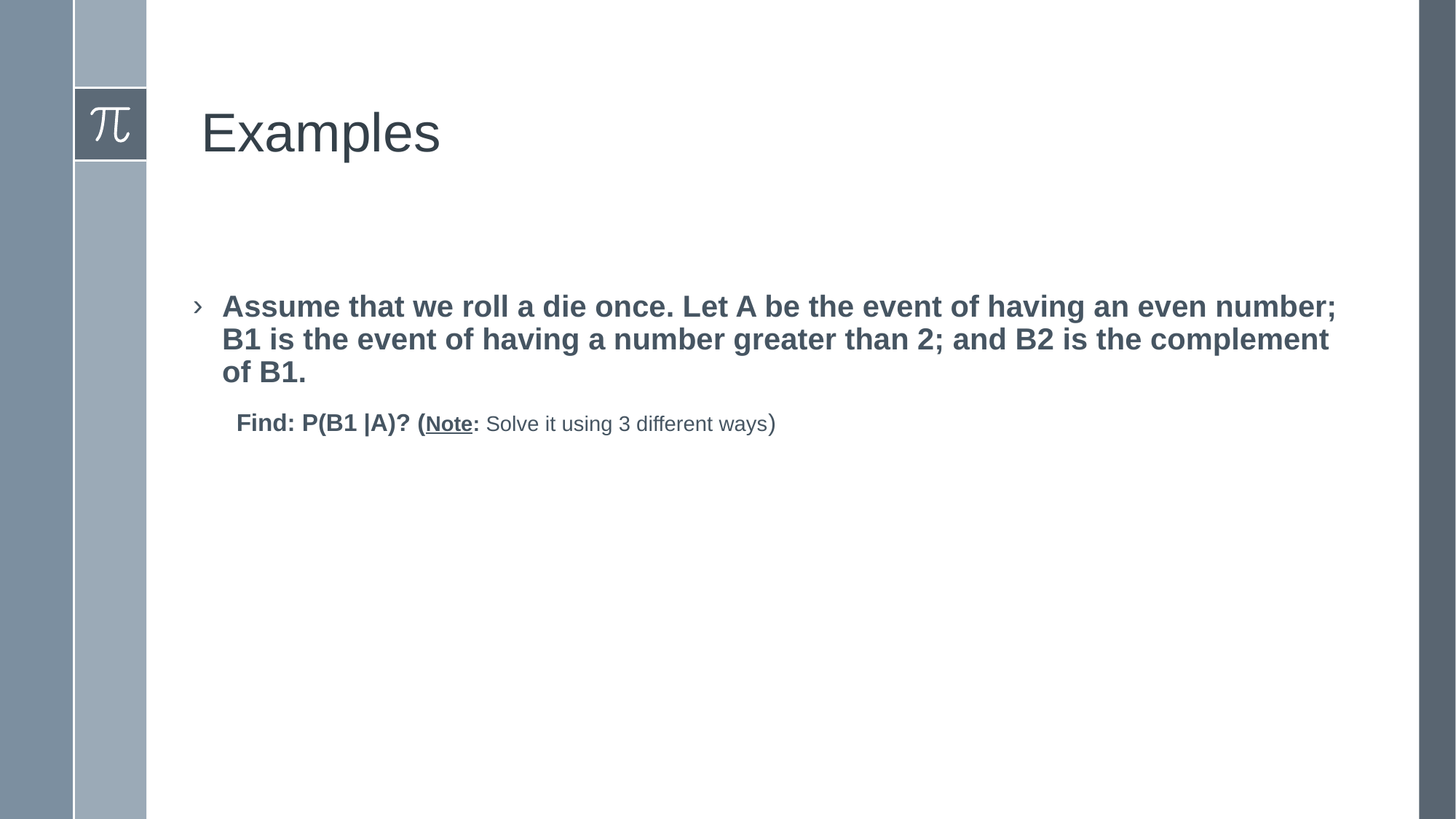

# Examples

Assume that we roll a die once. Let A be the event of having an even number; B1 is the event of having a number greater than 2; and B2 is the complement of B1.
Find: P(B1 |A)? (Note: Solve it using 3 different ways)